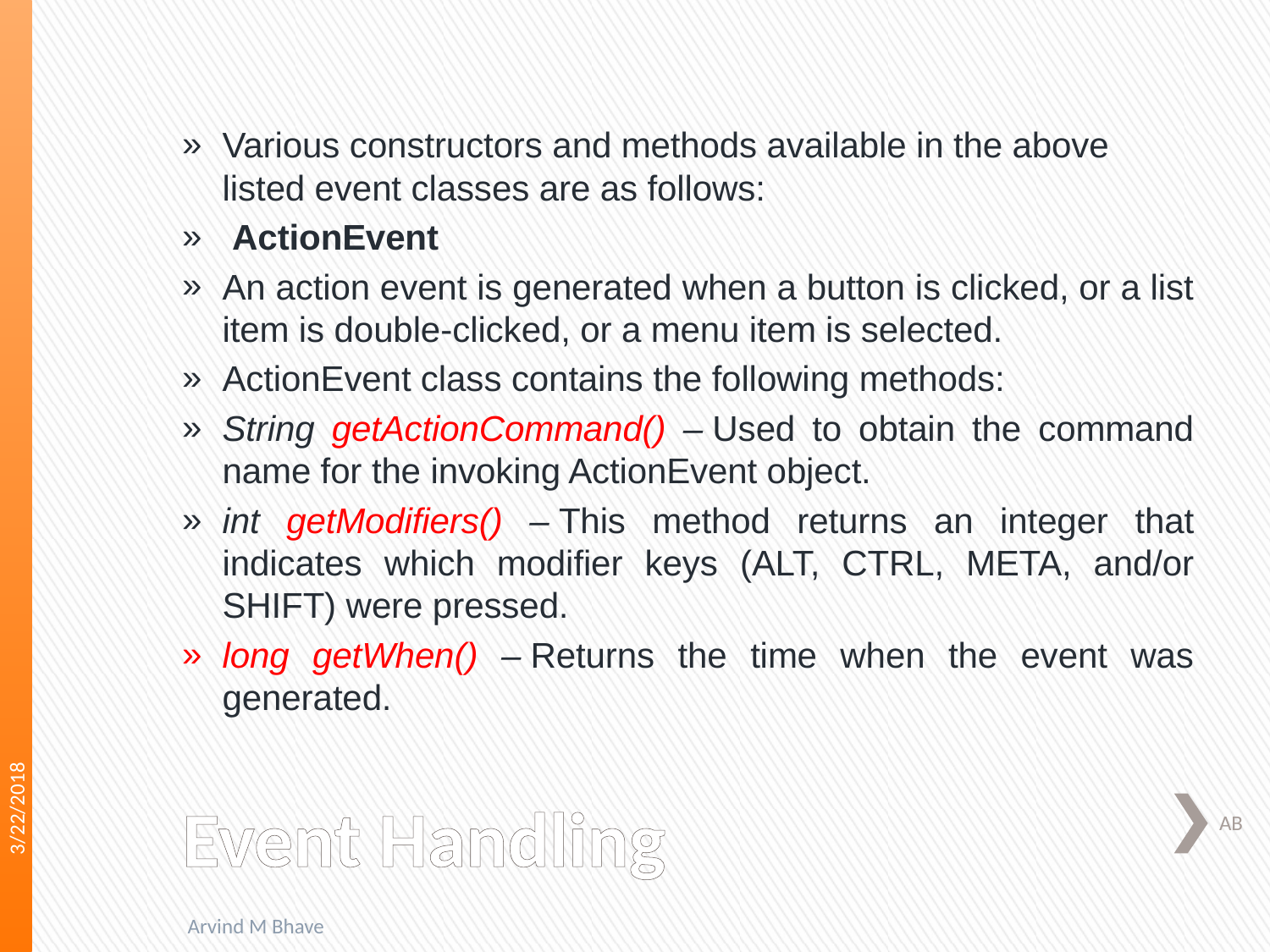

Various constructors and methods available in the above listed event classes are as follows:
 ActionEvent
An action event is generated when a button is clicked, or a list item is double-clicked, or a menu item is selected.
ActionEvent class contains the following methods:
String getActionCommand() – Used to obtain the command name for the invoking ActionEvent object.
int getModifiers() – This method returns an integer that indicates which modifier keys (ALT, CTRL, META, and/or SHIFT) were pressed.
long getWhen() – Returns the time when the event was generated.

3/22/2018
# Event Handling
AB
Arvind M Bhave